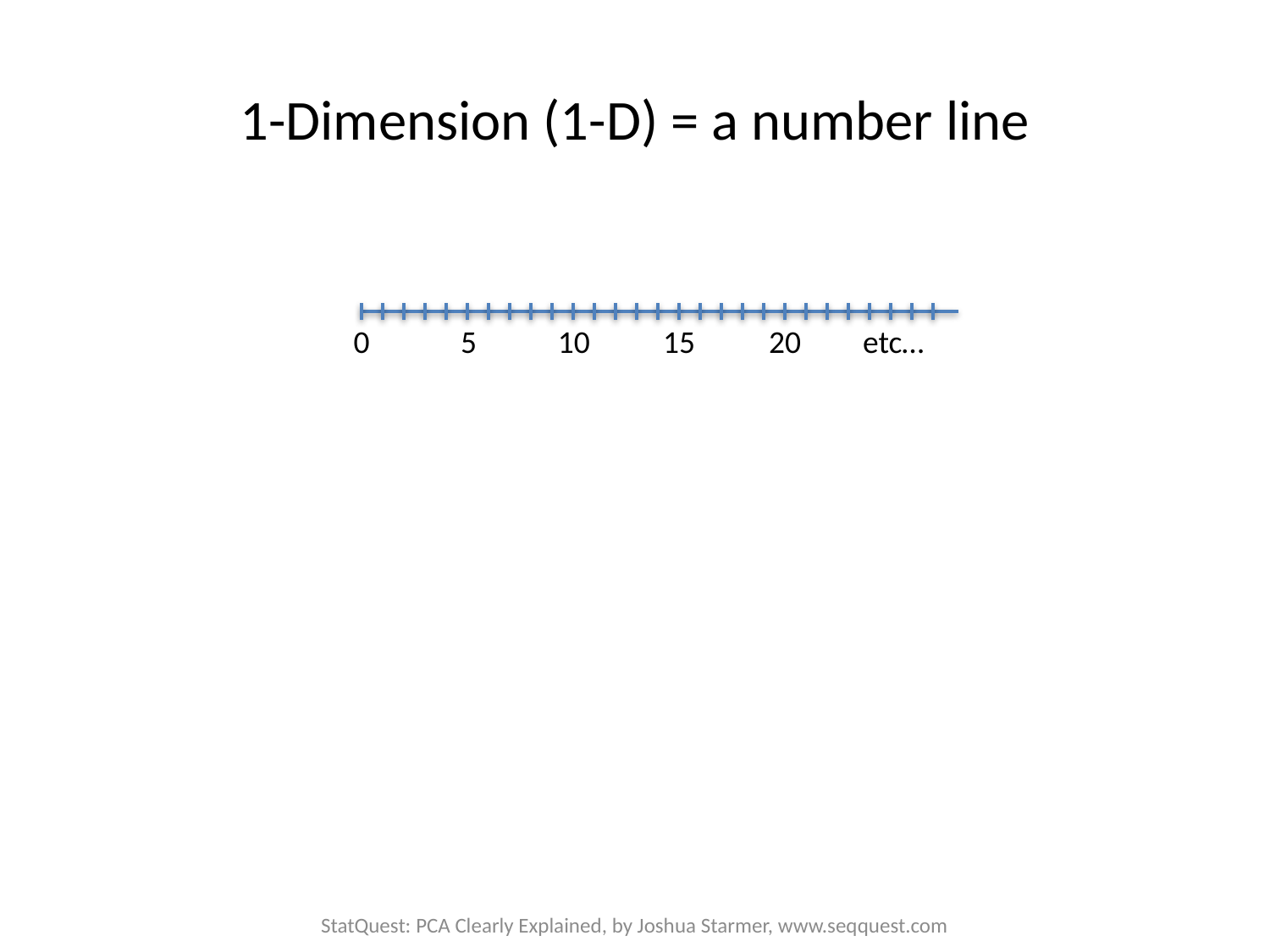

# 1-Dimension (1-D) = a number line
0
5
10
15
20
etc…
StatQuest: PCA Clearly Explained, by Joshua Starmer, www.seqquest.com